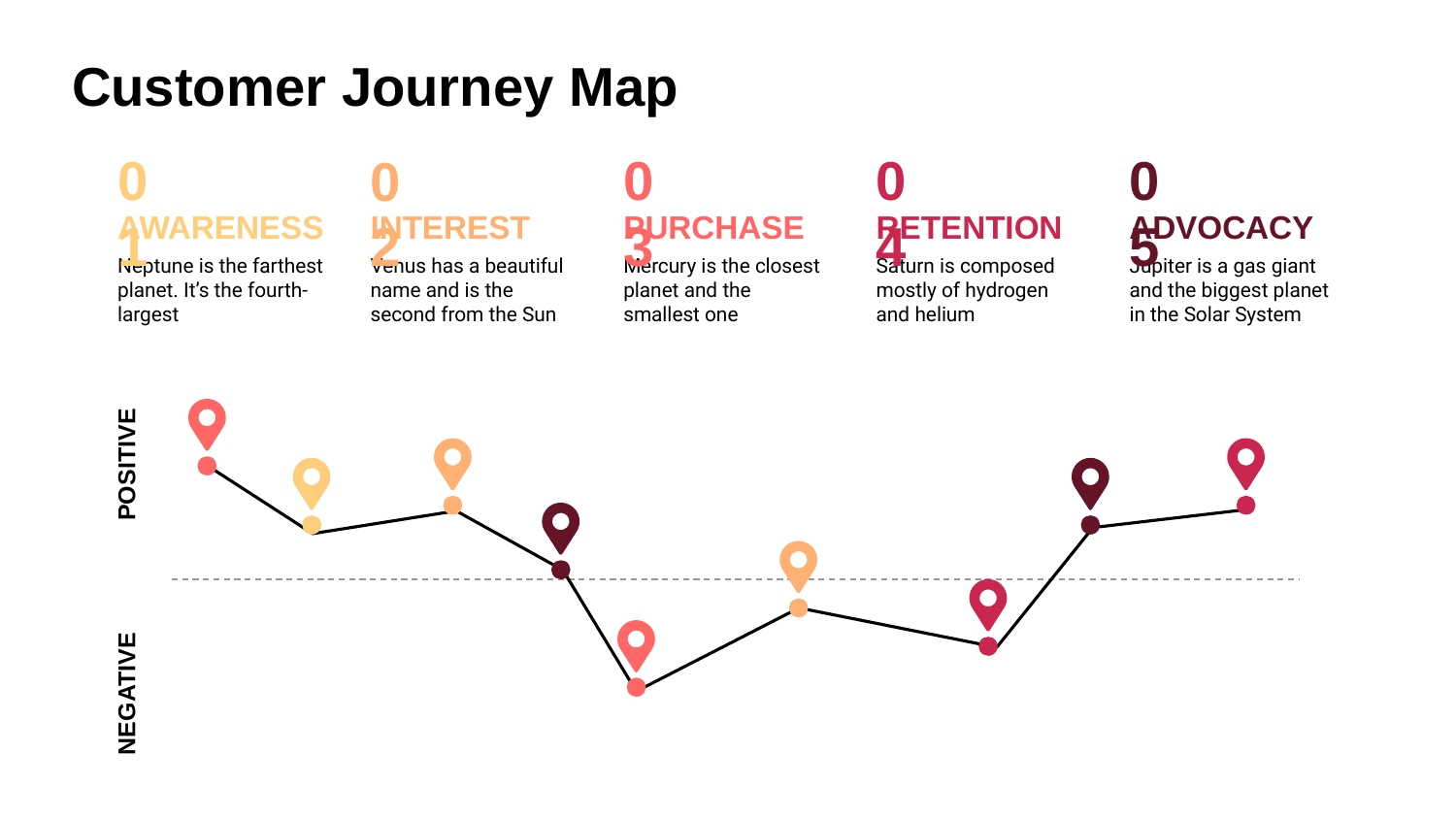

04
RETENTION
Saturn is composed mostly of hydrogen and helium
05
ADVOCACY
Jupiter is a gas giant
and the biggest planet in the Solar System
01
AWARENESS
Neptune is the farthest planet. It’s the fourth-largest
03
PURCHASE
Mercury is the closest planet and the smallest one
02
INTEREST
Venus has a beautiful name and is the second from the Sun

POSITIVE

NEGATIVE